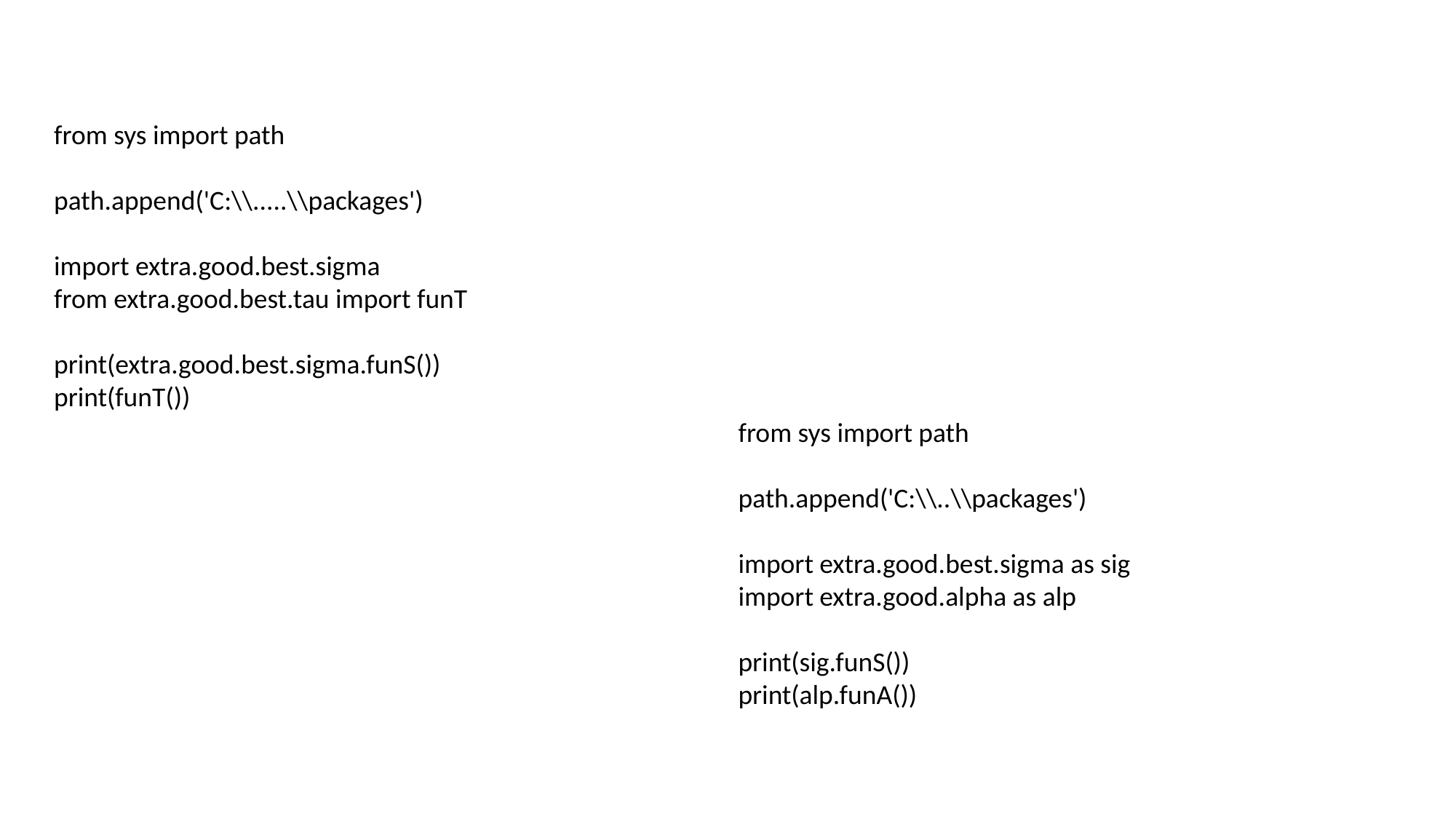

from sys import path

path.append('C:\\.....\\packages')

import extra.good.best.sigma
from extra.good.best.tau import funT

print(extra.good.best.sigma.funS())
print(funT())

from sys import path

path.append('C:\\..\\packages')

import extra.good.best.sigma as sig
import extra.good.alpha as alp

print(sig.funS())
print(alp.funA())